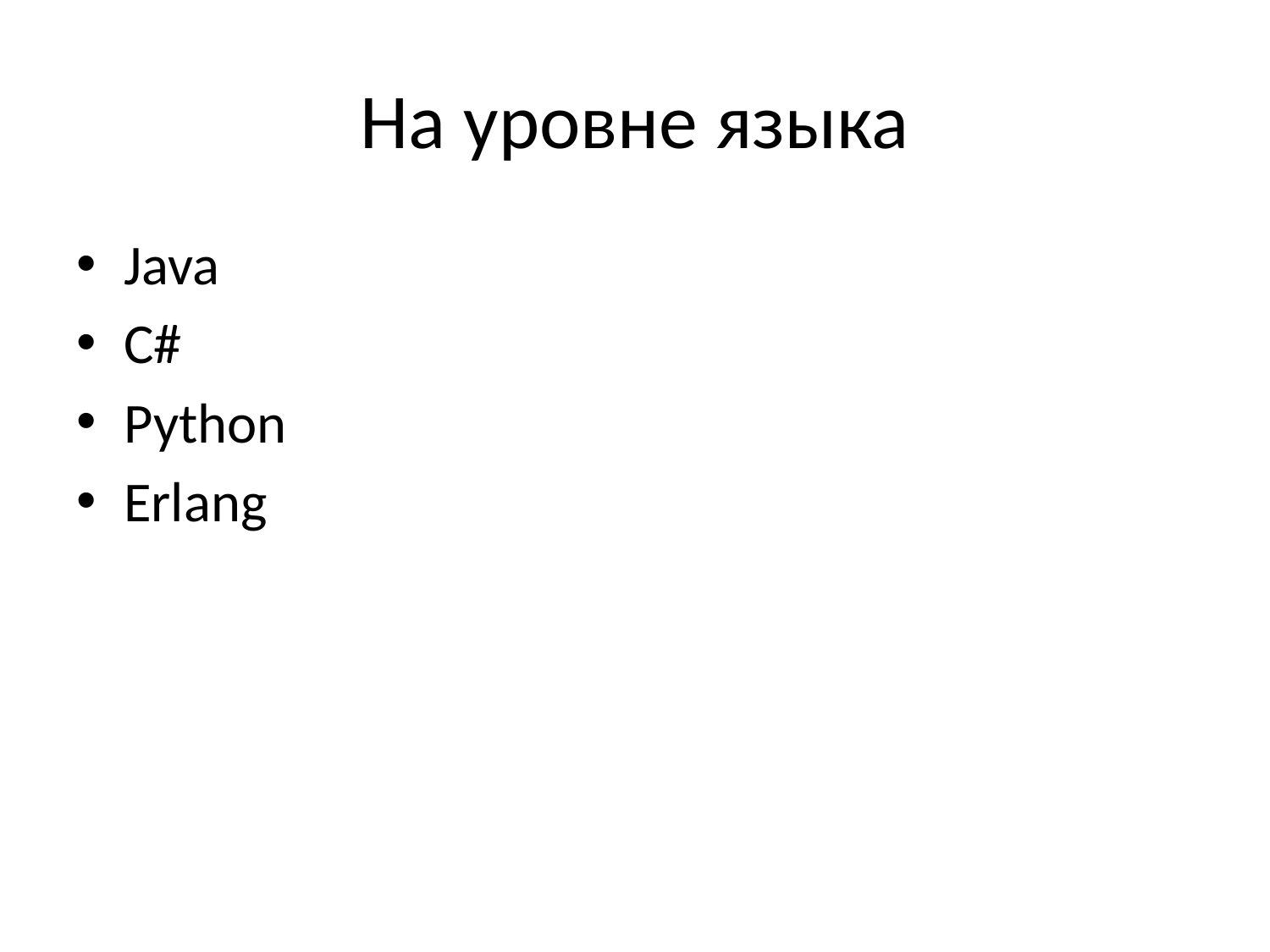

# На уровне языка
Java
C#
Python
Erlang